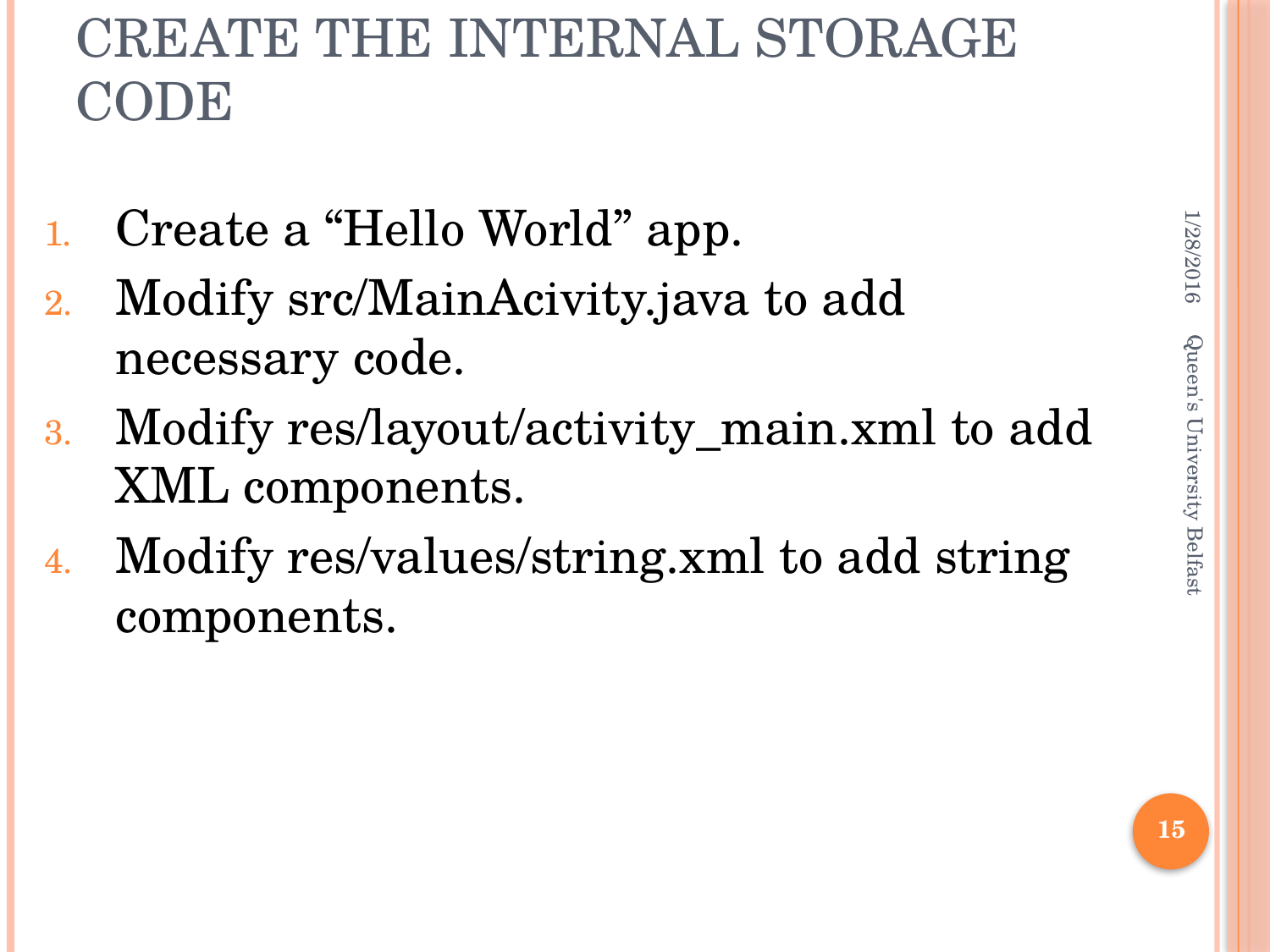

# Create the internal storage code
1/28/2016
Create a “Hello World” app.
Modify src/MainAcivity.java to add necessary code.
Modify res/layout/activity_main.xml to add XML components.
Modify res/values/string.xml to add string components.
Queen's University Belfast
15